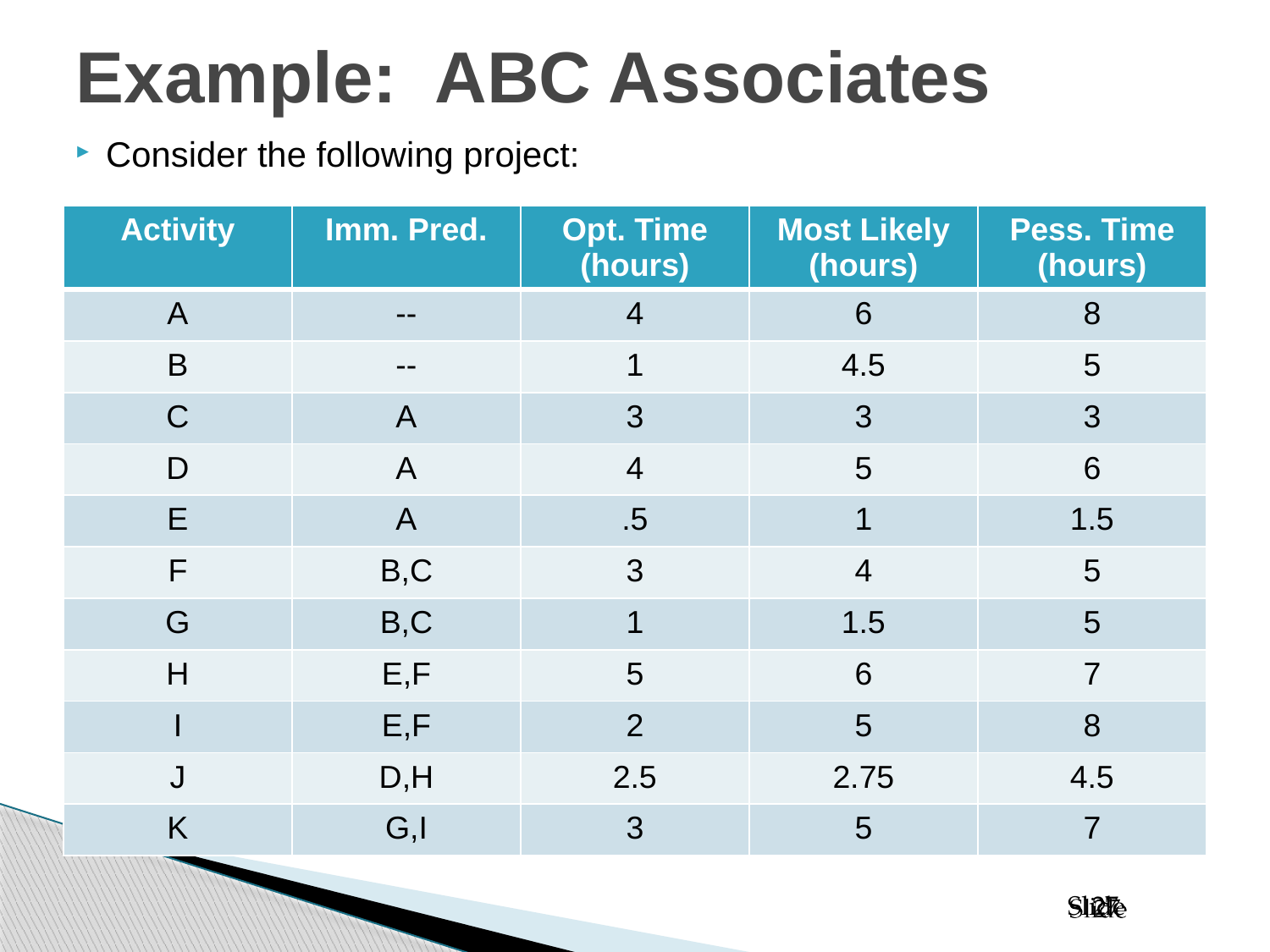

# Example:  ABC Associates
Consider the following project:
| Activity | Imm. Pred. | Opt. Time (hours) | Most Likely (hours) | Pess. Time (hours) |
| --- | --- | --- | --- | --- |
| A | -- | 4 | 6 | 8 |
| B | -- | 1 | 4.5 | 5 |
| C | A | 3 | 3 | 3 |
| D | A | 4 | 5 | 6 |
| E | A | .5 | 1 | 1.5 |
| F | B,C | 3 | 4 | 5 |
| G | B,C | 1 | 1.5 | 5 |
| H | E,F | 5 | 6 | 7 |
| I | E,F | 2 | 5 | 8 |
| J | D,H | 2.5 | 2.75 | 4.5 |
| K | G,I | 3 | 5 | 7 |